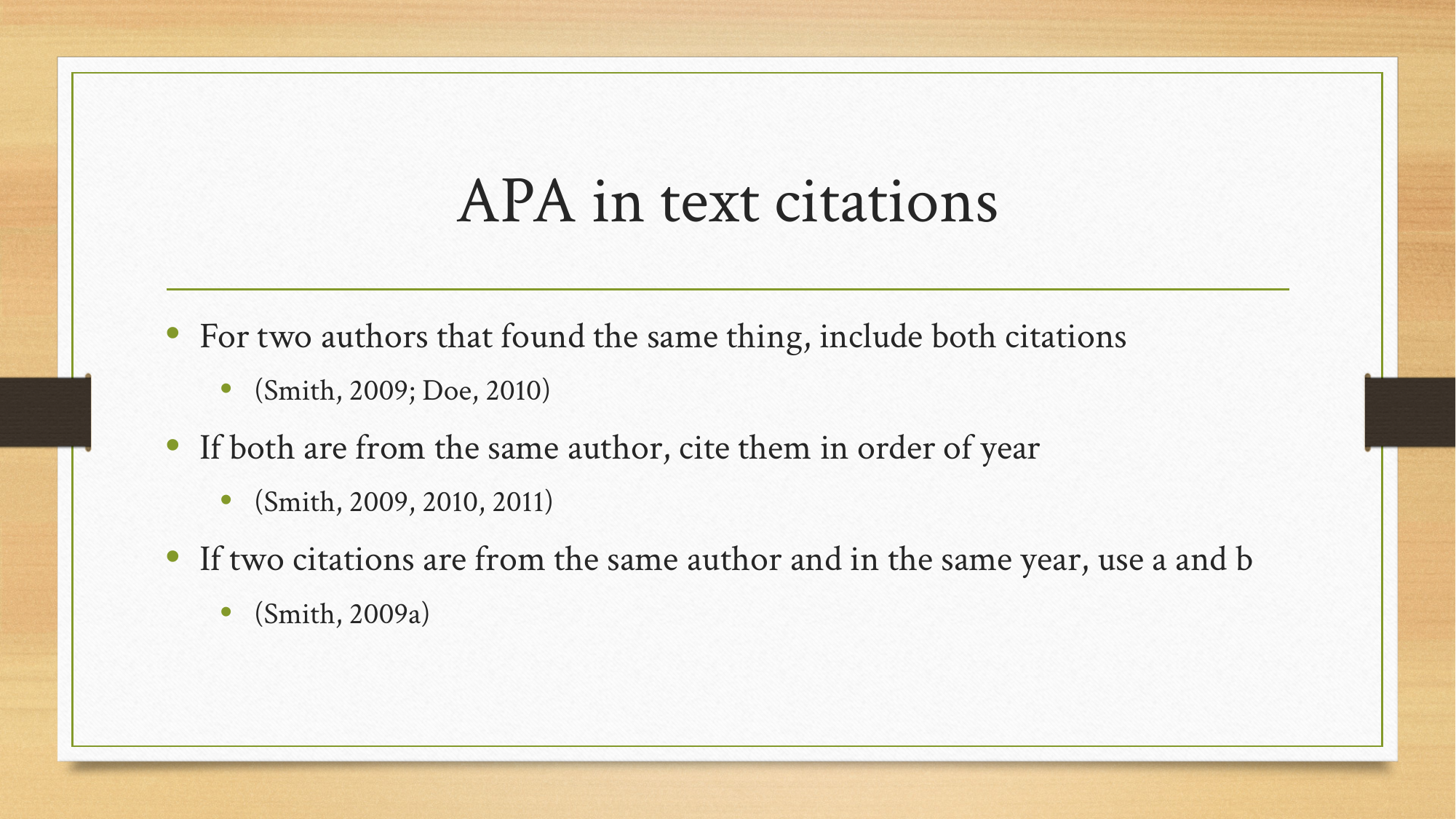

# APA in text citations
For two authors that found the same thing, include both citations
(Smith, 2009; Doe, 2010)
If both are from the same author, cite them in order of year
(Smith, 2009, 2010, 2011)
If two citations are from the same author and in the same year, use a and b
(Smith, 2009a)